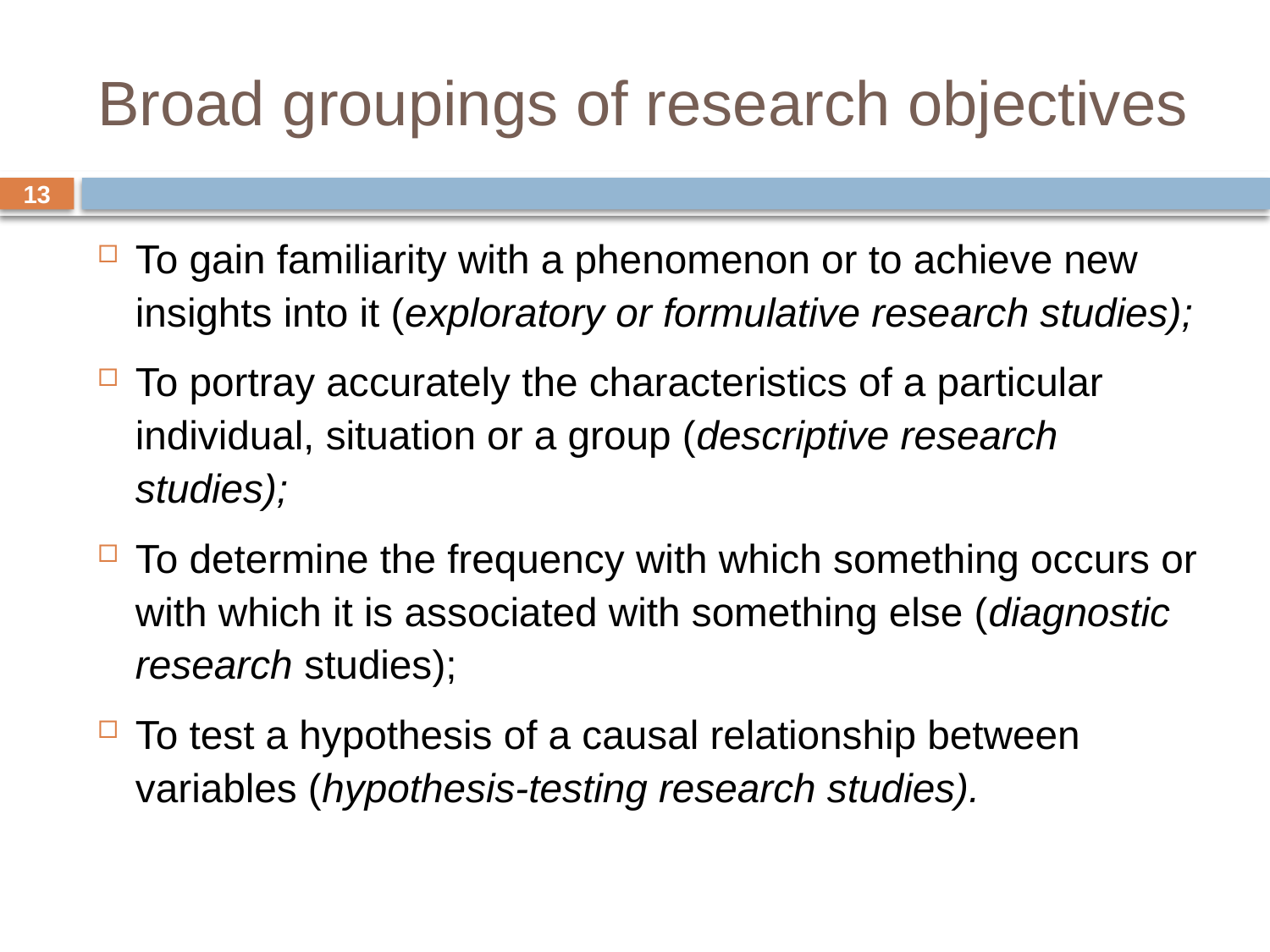

# Broad groupings of research objectives
13
To gain familiarity with a phenomenon or to achieve new insights into it (exploratory or formulative research studies);
To portray accurately the characteristics of a particular individual, situation or a group (descriptive research studies);
To determine the frequency with which something occurs or with which it is associated with something else (diagnostic research studies);
To test a hypothesis of a causal relationship between variables (hypothesis-testing research studies).